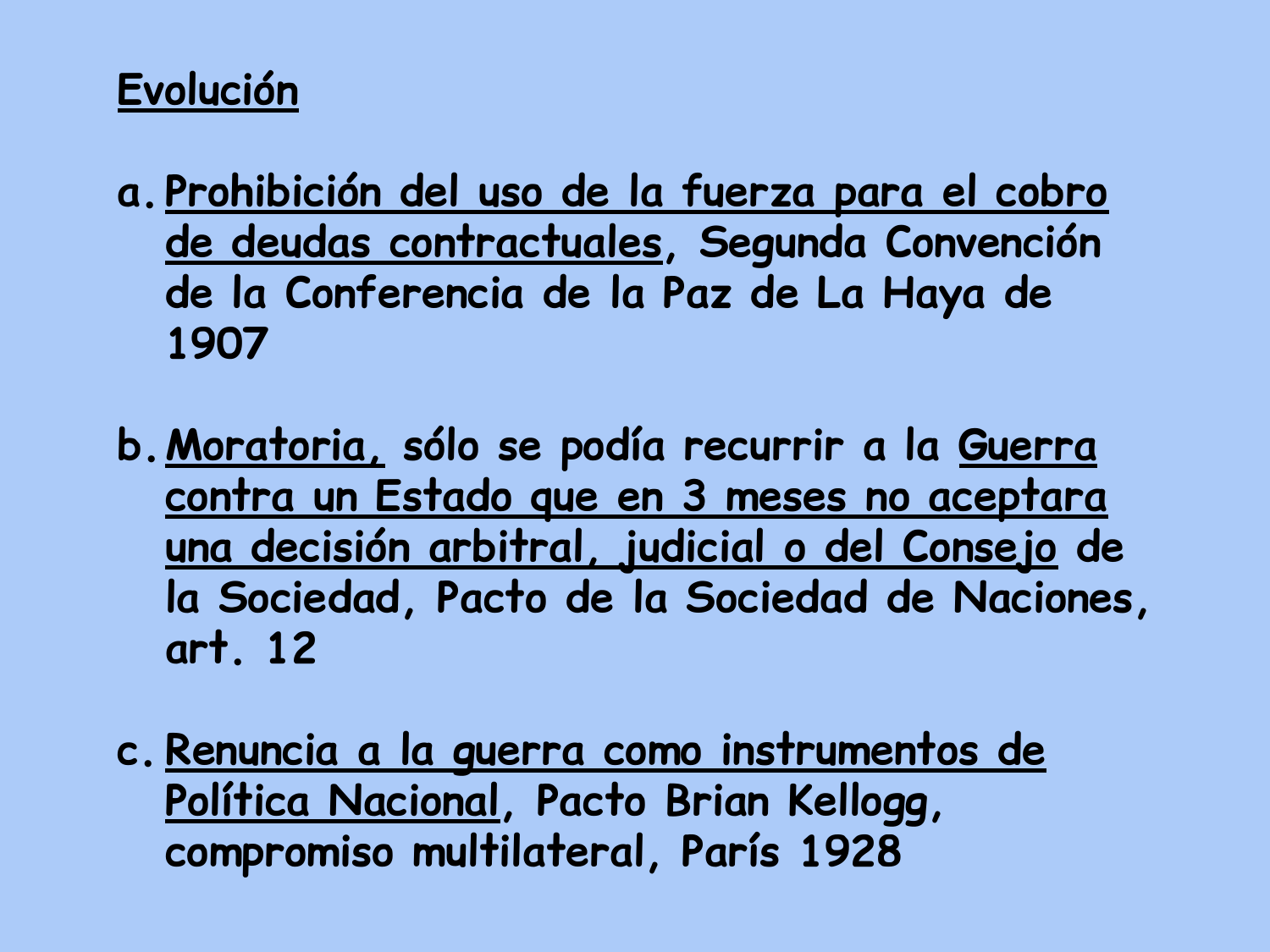

Evolución

Prohibición del uso de la fuerza para el cobro de deudas contractuales, Segunda Convención de la Conferencia de la Paz de La Haya de 1907

Moratoria, sólo se podía recurrir a la Guerra contra un Estado que en 3 meses no aceptara una decisión arbitral, judicial o del Consejo de la Sociedad, Pacto de la Sociedad de Naciones, art. 12

Renuncia a la guerra como instrumentos de Política Nacional, Pacto Brian Kellogg, compromiso multilateral, París 1928